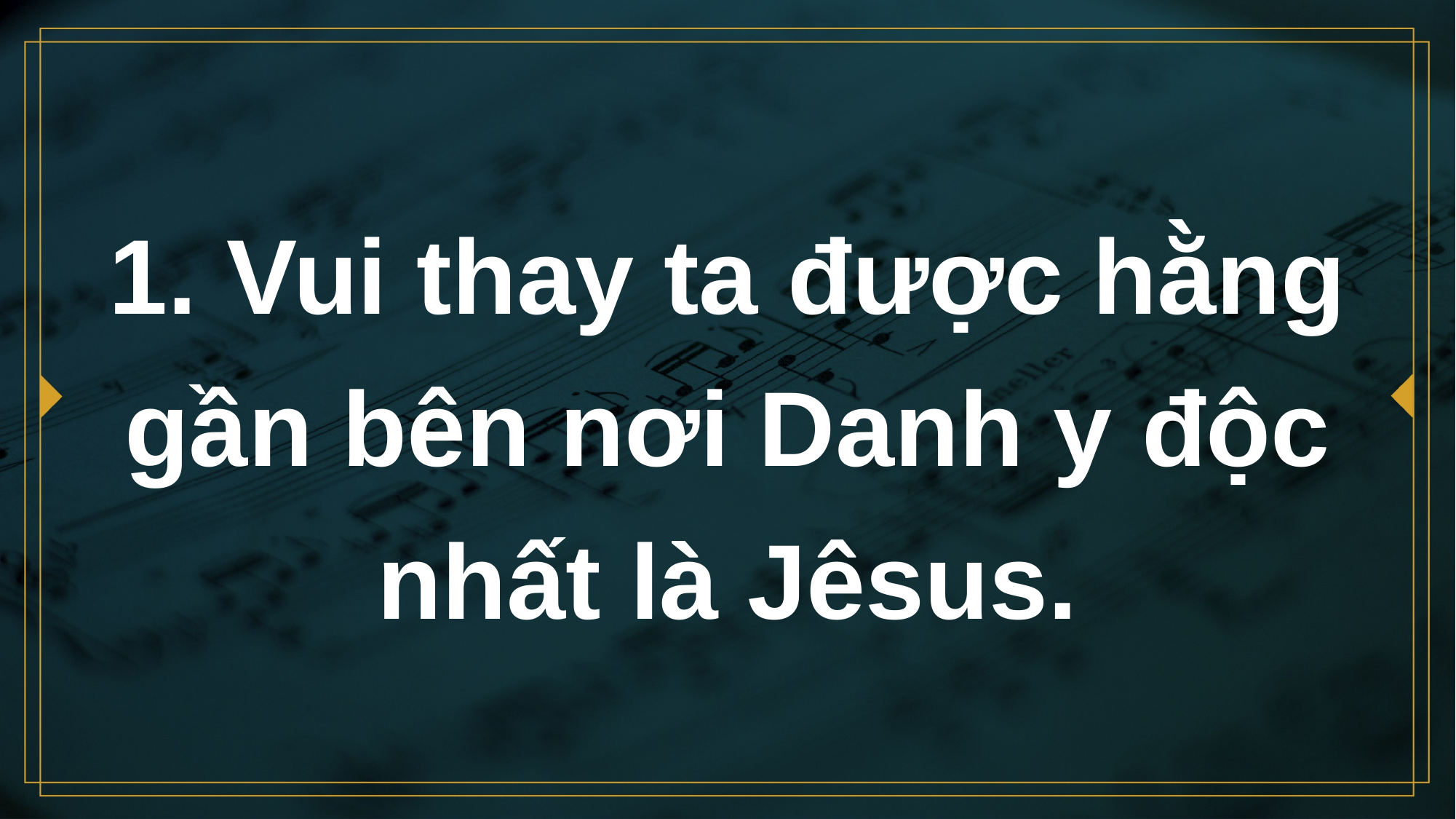

# 1. Vui thay ta được hằng gần bên nơi Danh y độc nhất là Jêsus.